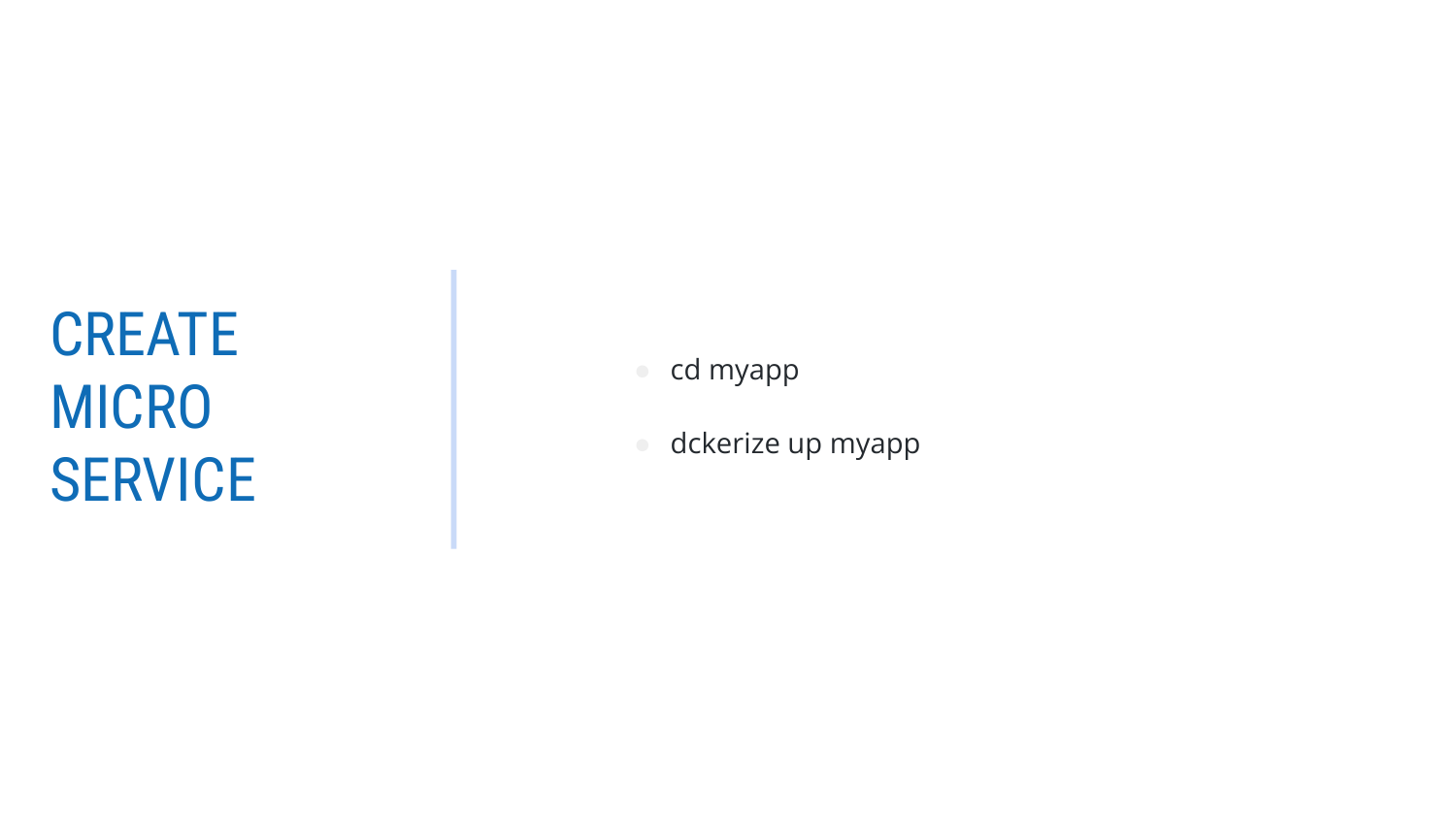

cd myapp
dckerize up myapp
# CREATE MICRO SERVICE